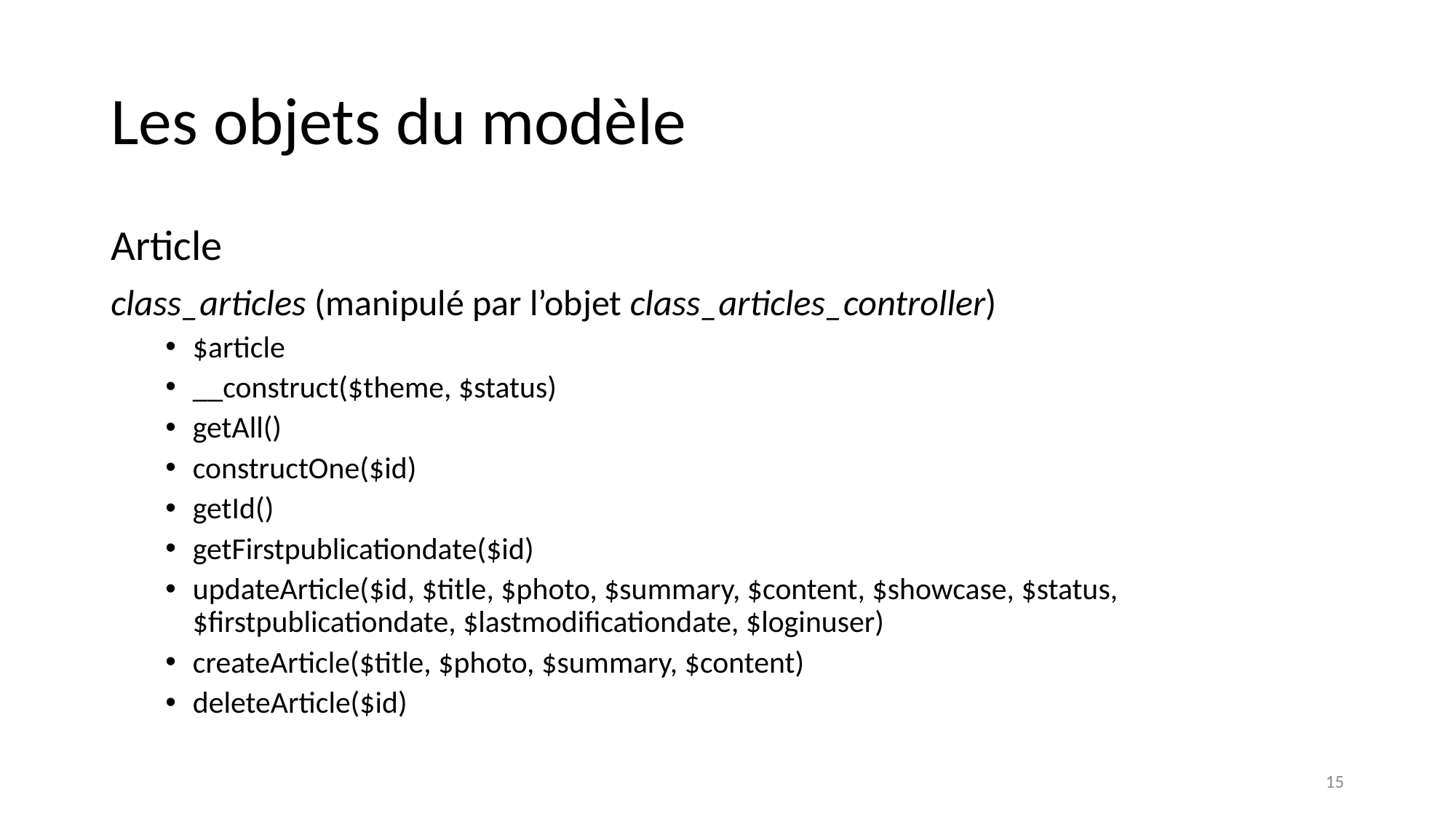

# Les objets du modèle
Article
class_articles (manipulé par l’objet class_articles_controller)
$article
__construct($theme, $status)
getAll()
constructOne($id)
getId()
getFirstpublicationdate($id)
updateArticle($id, $title, $photo, $summary, $content, $showcase, $status, $firstpublicationdate, $lastmodificationdate, $loginuser)
createArticle($title, $photo, $summary, $content)
deleteArticle($id)

15